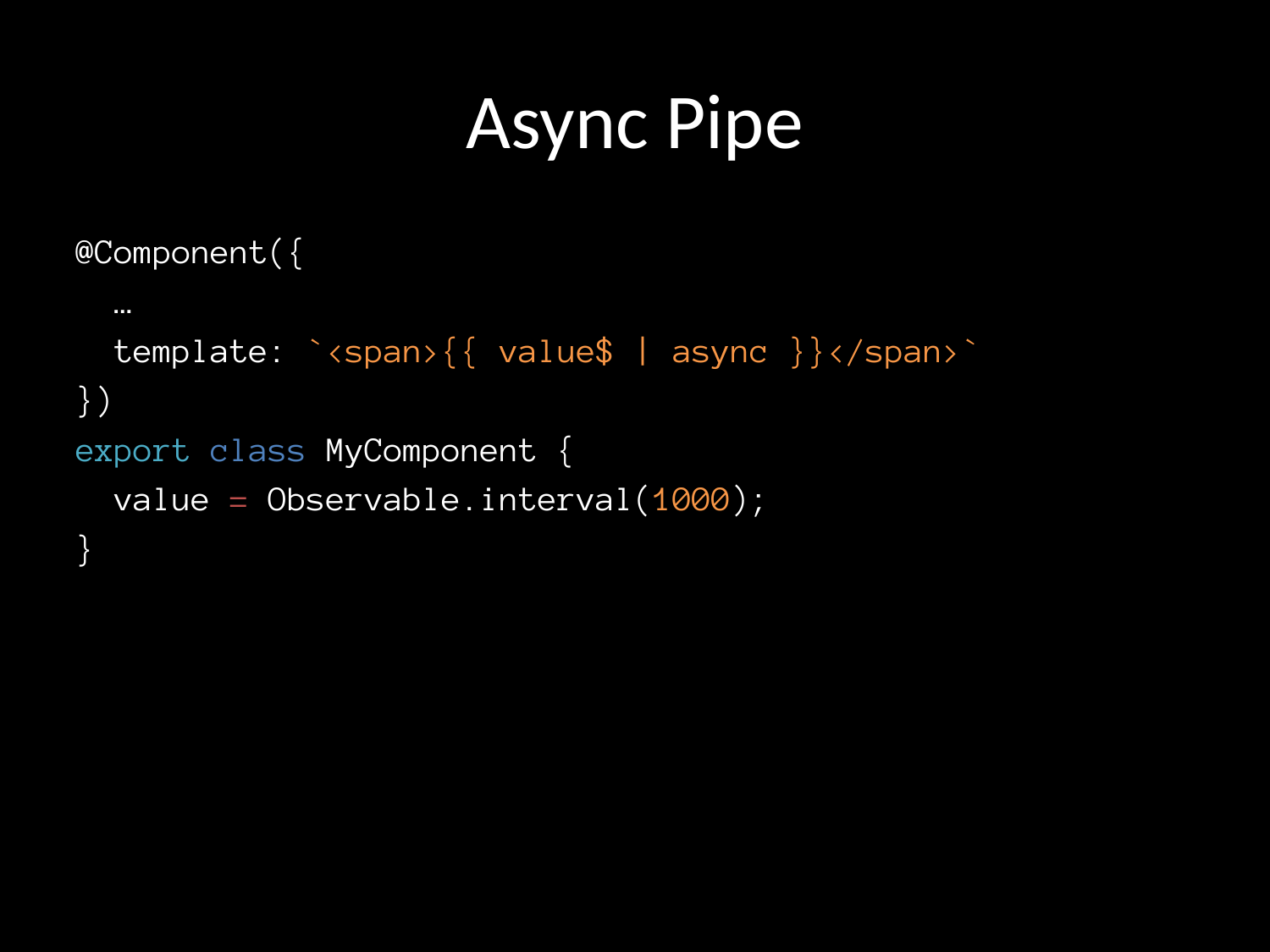

# Async Pipe
@Component({
  …
  template: `<span>{{ value$ | async }}</span>`
})
export class MyComponent {
  value = Observable.interval(1000);
}